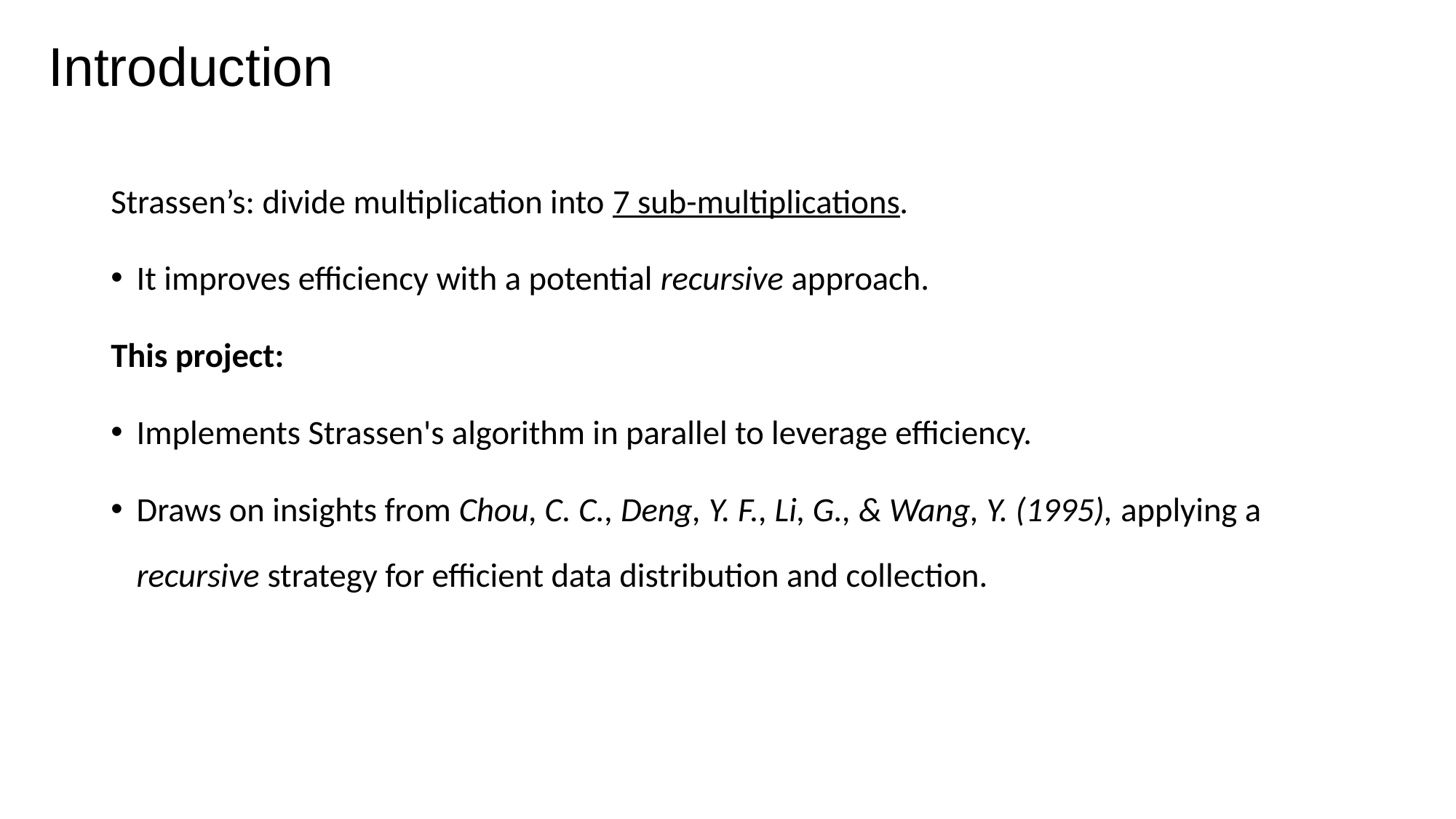

# Introduction
Strassen’s: divide multiplication into 7 sub-multiplications.
It improves efficiency with a potential recursive approach.
This project:
Implements Strassen's algorithm in parallel to leverage efficiency.
Draws on insights from Chou, C. C., Deng, Y. F., Li, G., & Wang, Y. (1995), applying a recursive strategy for efficient data distribution and collection.